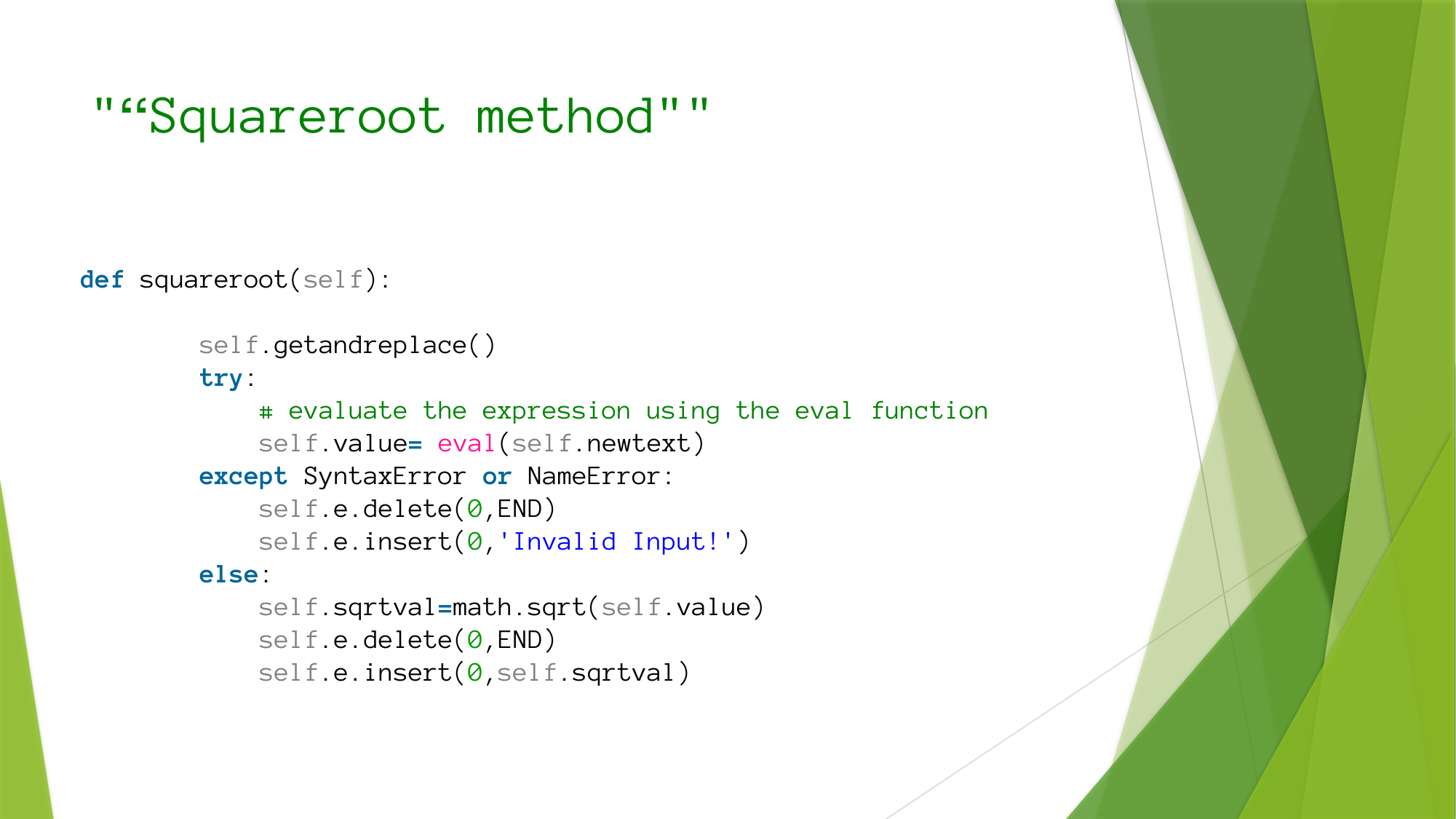

# "“Squareroot method""
def squareroot(self):

        self.getandreplace()
        try:
            # evaluate the expression using the eval function
            self.value= eval(self.newtext)
        except SyntaxError or NameError:
            self.e.delete(0,END)
            self.e.insert(0,'Invalid Input!')
        else:
            self.sqrtval=math.sqrt(self.value)
            self.e.delete(0,END)
            self.e.insert(0,self.sqrtval)